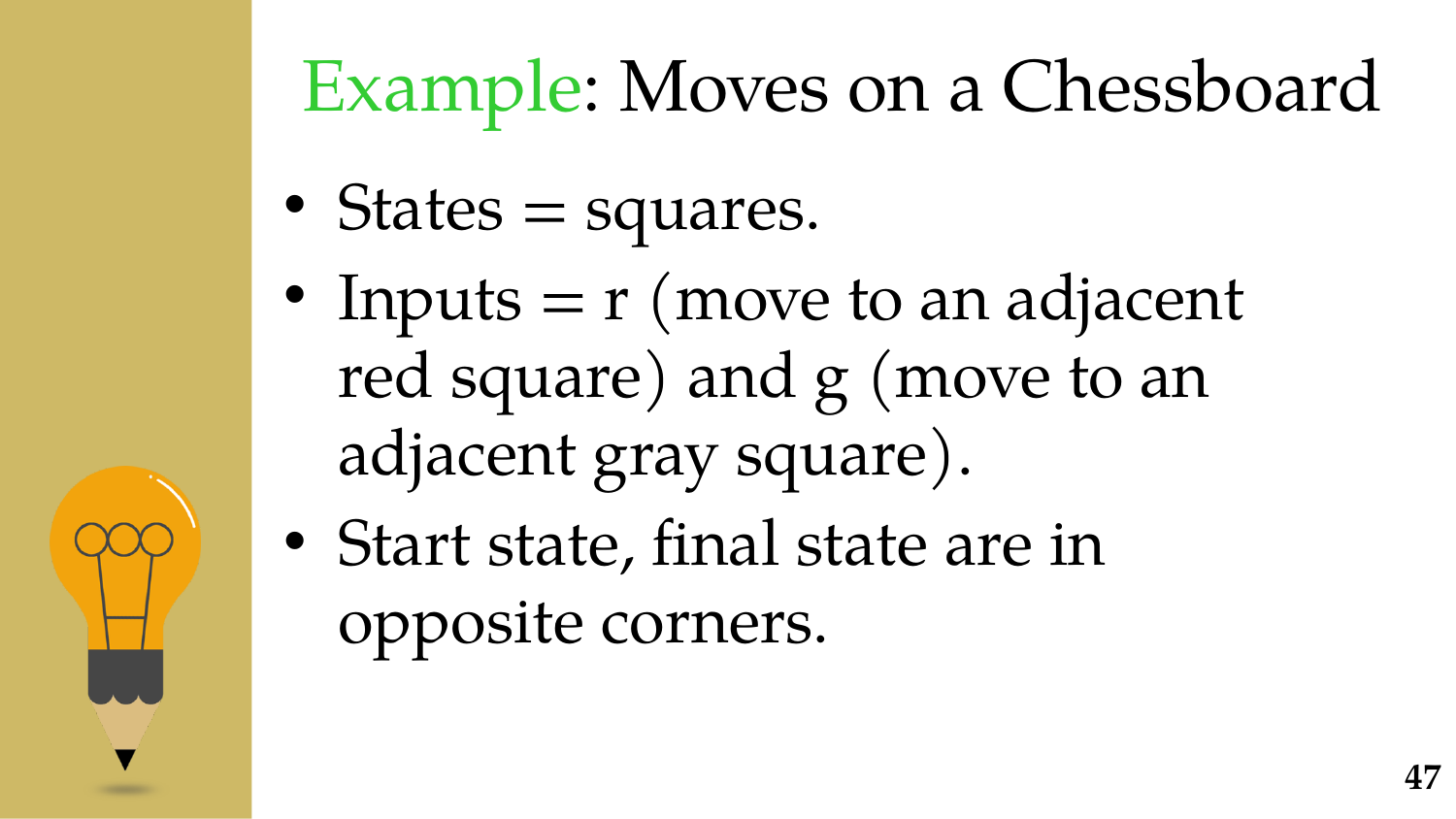

Example: Moves on a Chessboard
States = squares.
Inputs = r (move to an adjacent red square) and g (move to an adjacent gray square).
Start state, final state are in opposite corners.
47